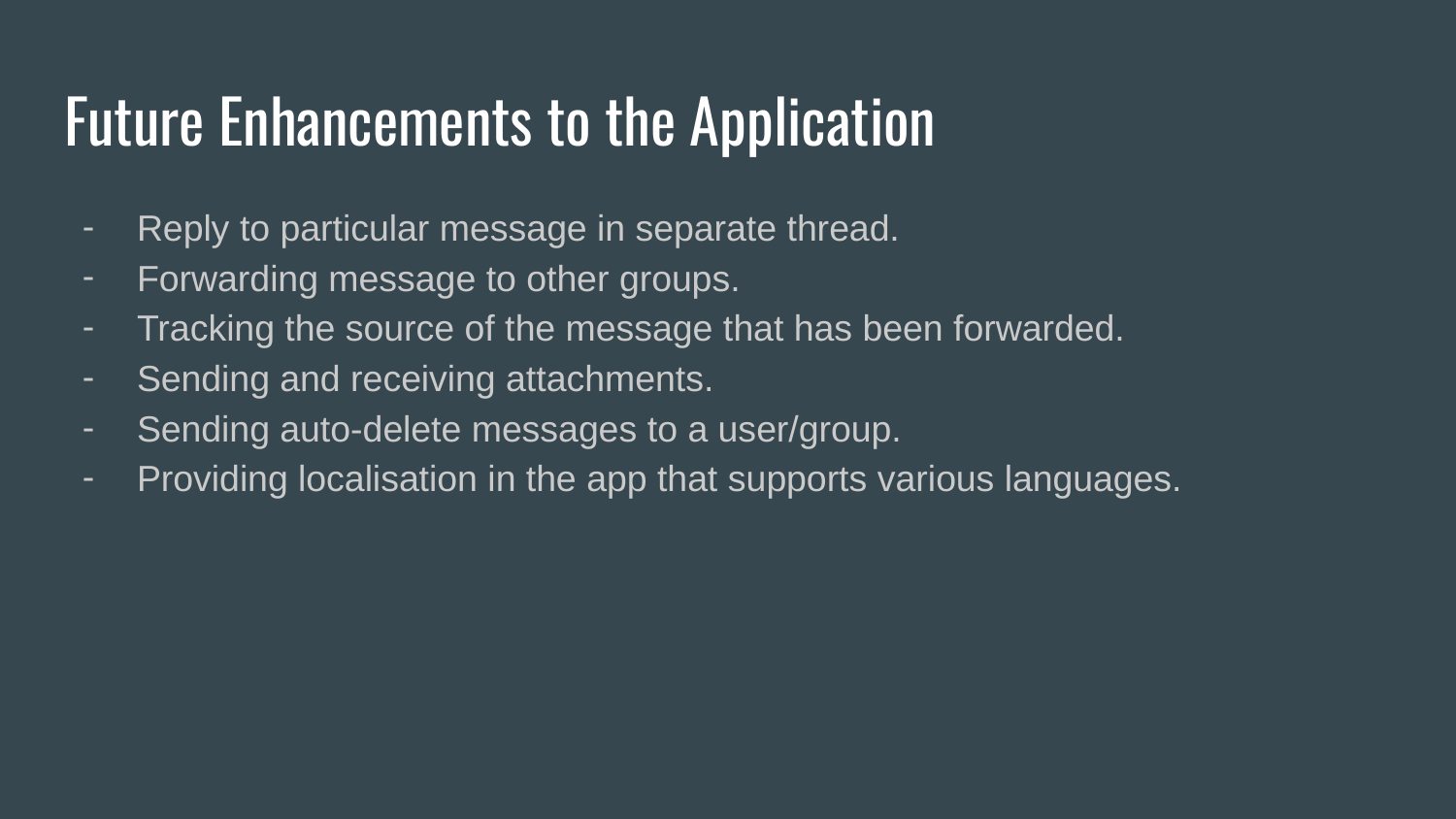

# Future Enhancements to the Application
Reply to particular message in separate thread.
Forwarding message to other groups.
Tracking the source of the message that has been forwarded.
Sending and receiving attachments.
Sending auto-delete messages to a user/group.
Providing localisation in the app that supports various languages.